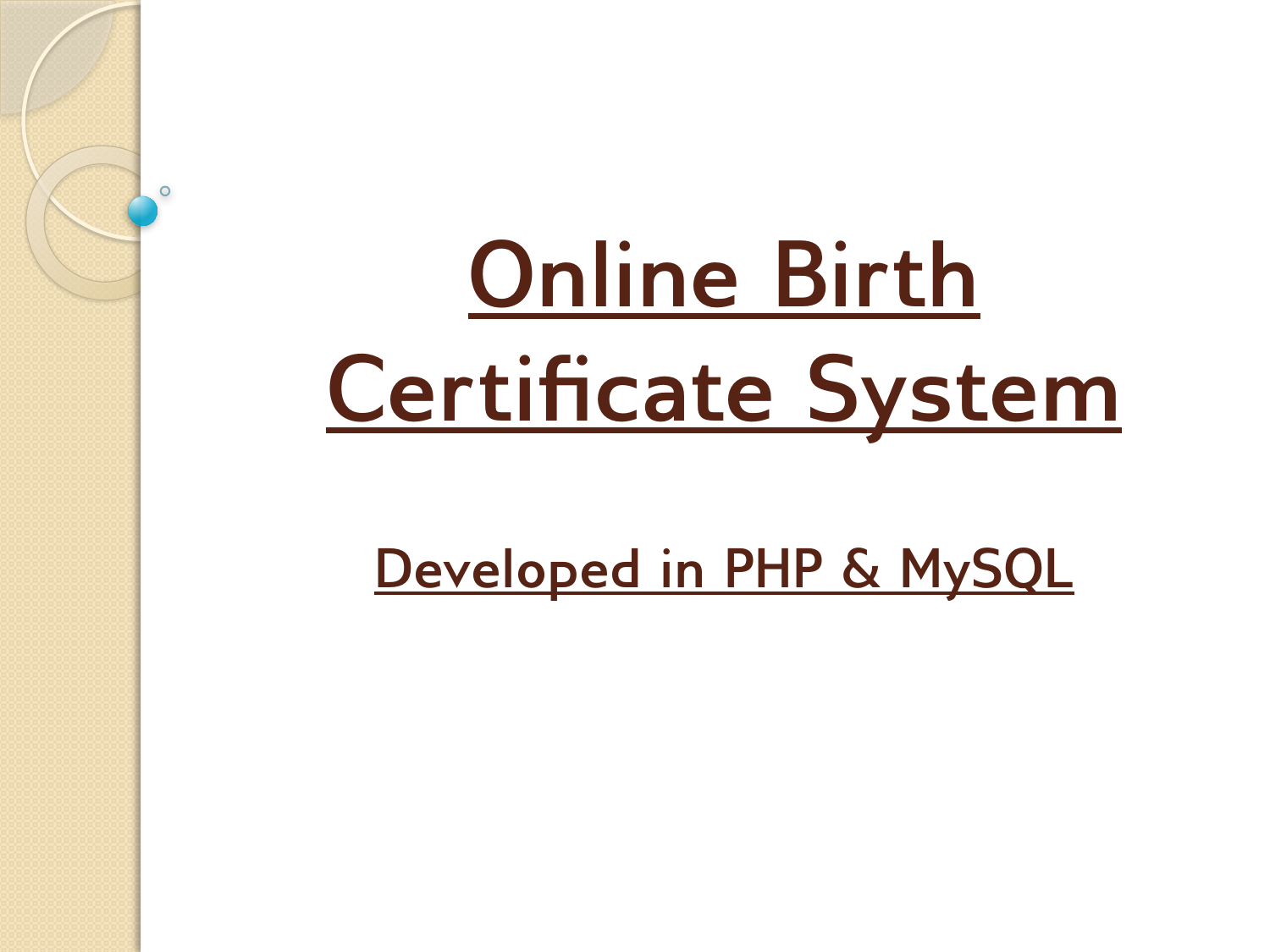

# Online Birth Certificate System Developed in PHP & MySQL